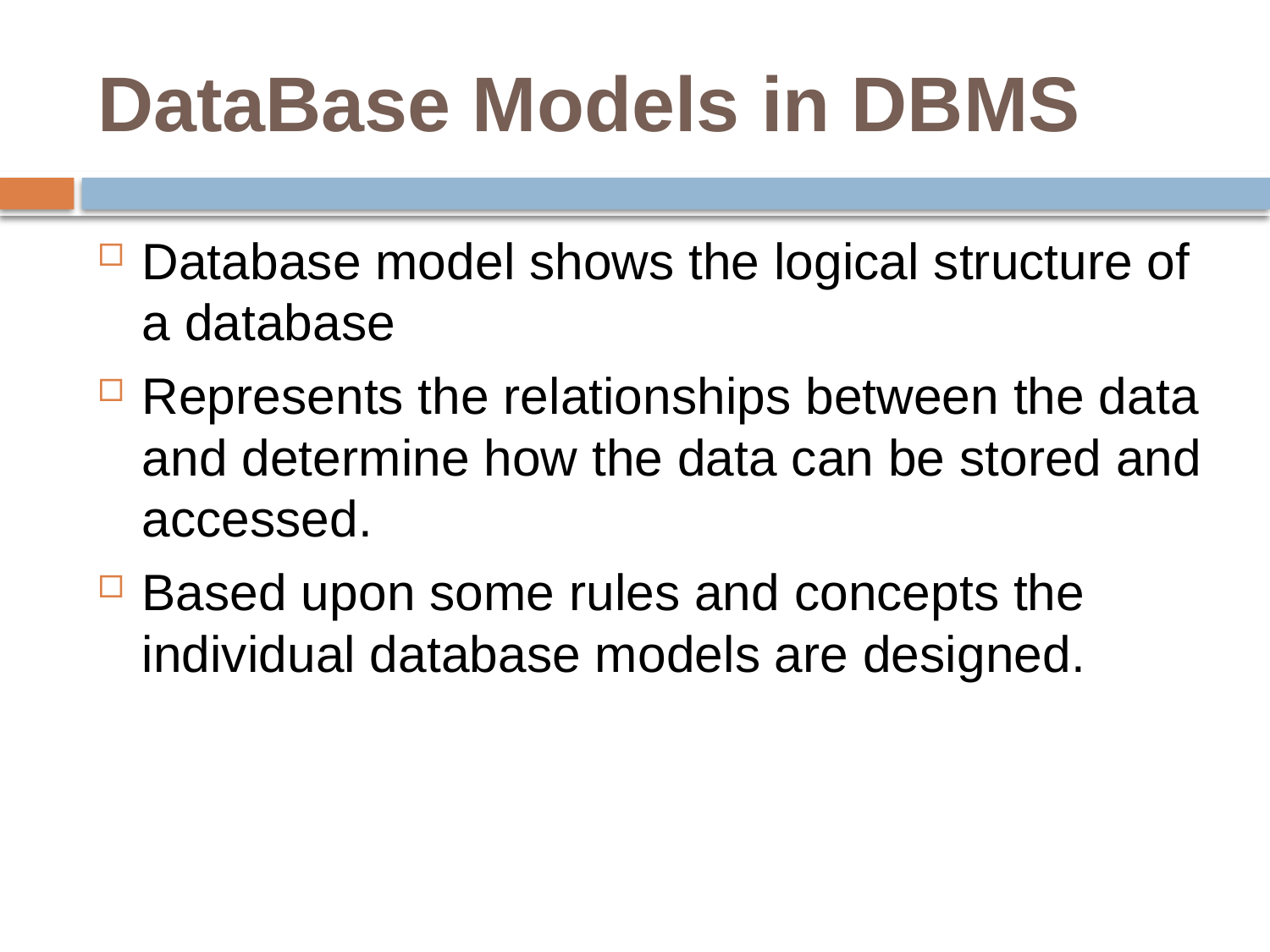

# DataBase Models in DBMS
Database model shows the logical structure of a database
Represents the relationships between the data and determine how the data can be stored and accessed.
Based upon some rules and concepts the individual database models are designed.